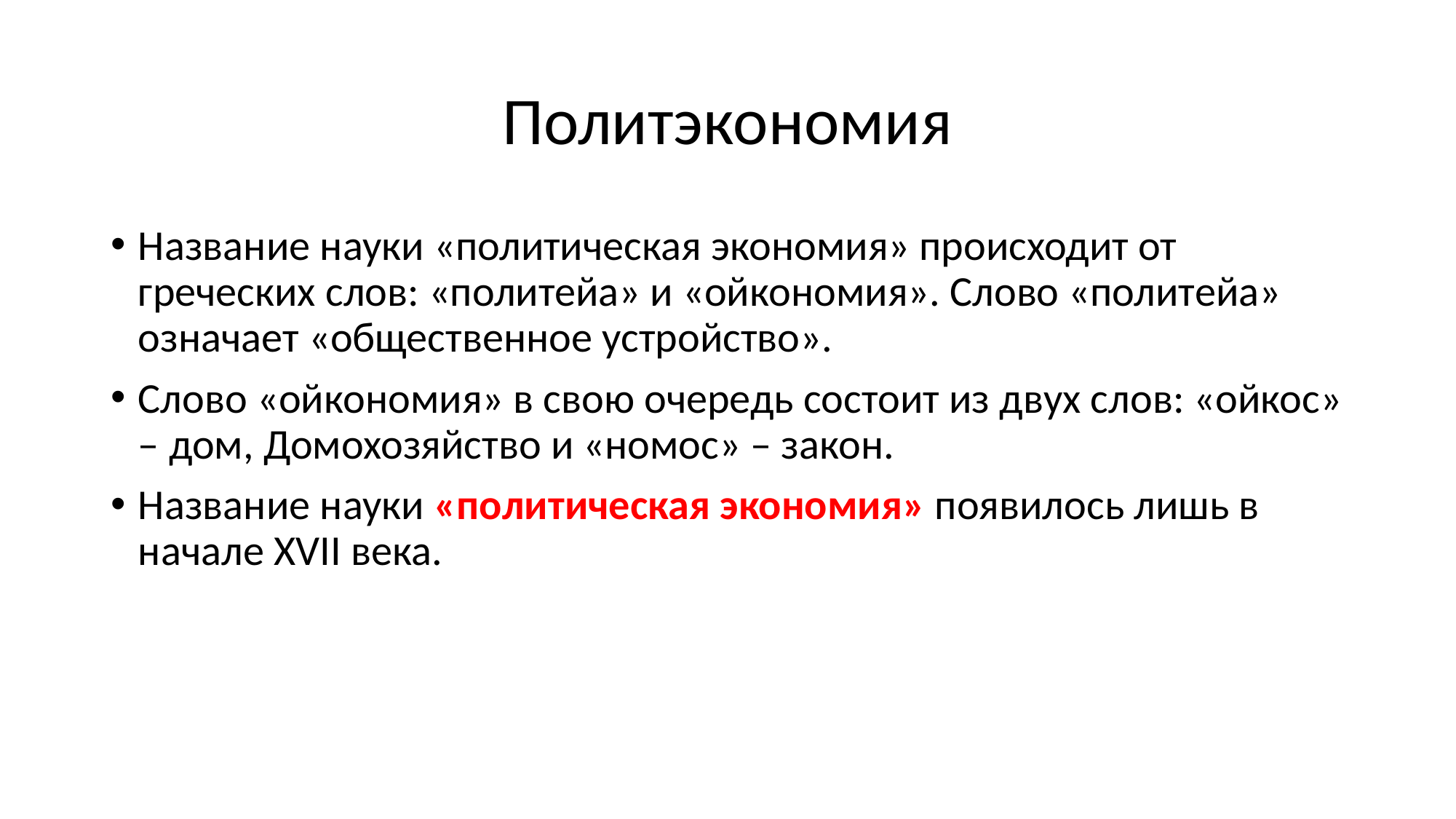

# Политэкономия
Название науки «политическая экономия» происходит от греческих слов: «политейа» и «ойкономия». Слово «политейа» означает «общественное устройство».
Слово «ойкономия» в свою очередь состоит из двух слов: «ойкос» – дом, Домохозяйство и «номос» – закон.
Название науки «политическая экономия» появилось лишь в начале XVII века.